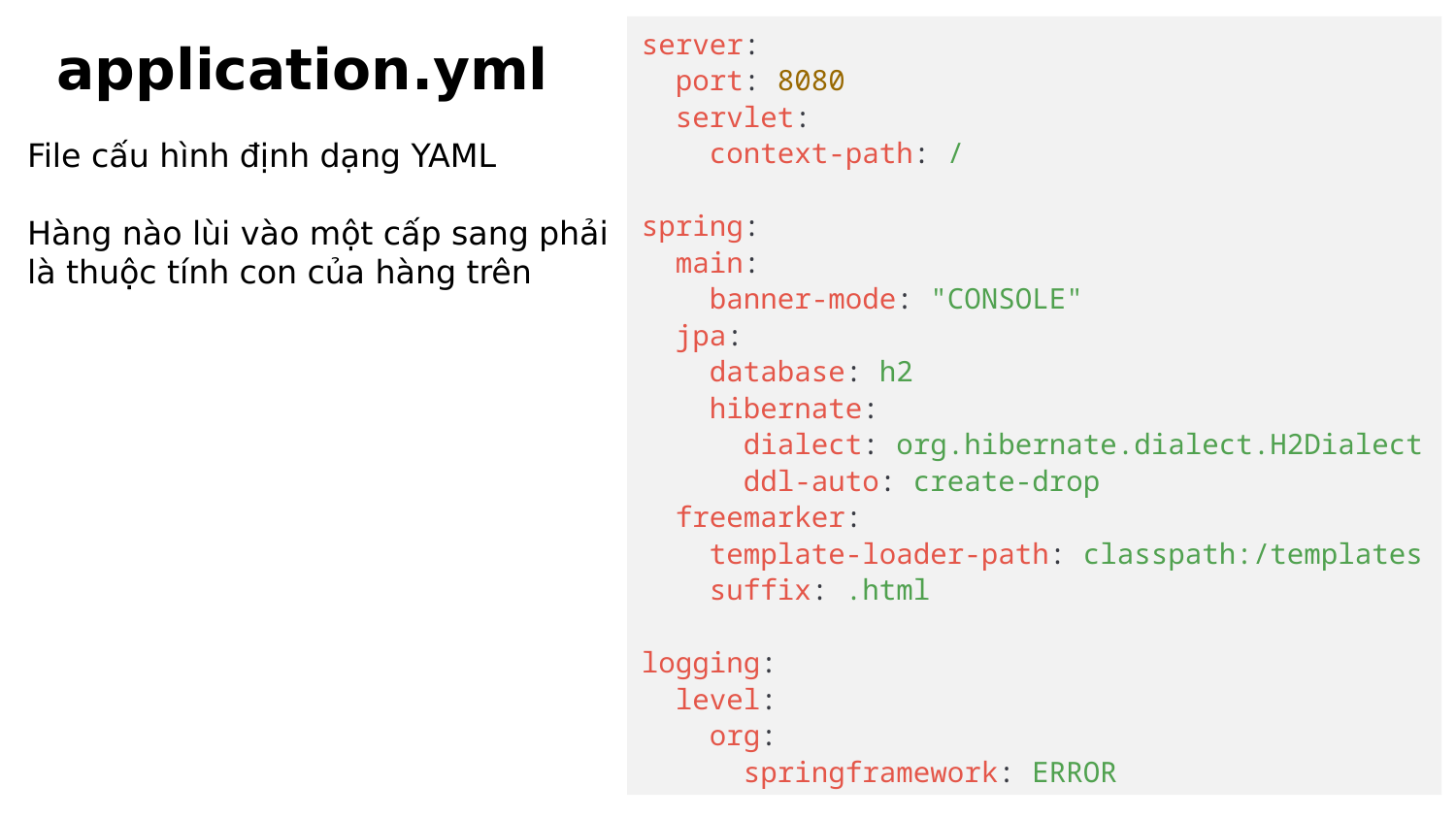

server:
  port: 8080
  servlet:
    context-path: /

spring:
  main:
    banner-mode: "CONSOLE"
  jpa:
    database: h2
    hibernate:
      dialect: org.hibernate.dialect.H2Dialect
      ddl-auto: create-drop
  freemarker:
    template-loader-path: classpath:/templates
    suffix: .html

logging:
  level:
    org:
      springframework: ERROR
application.yml
File cấu hình định dạng YAML

Hàng nào lùi vào một cấp sang phải là thuộc tính con của hàng trên